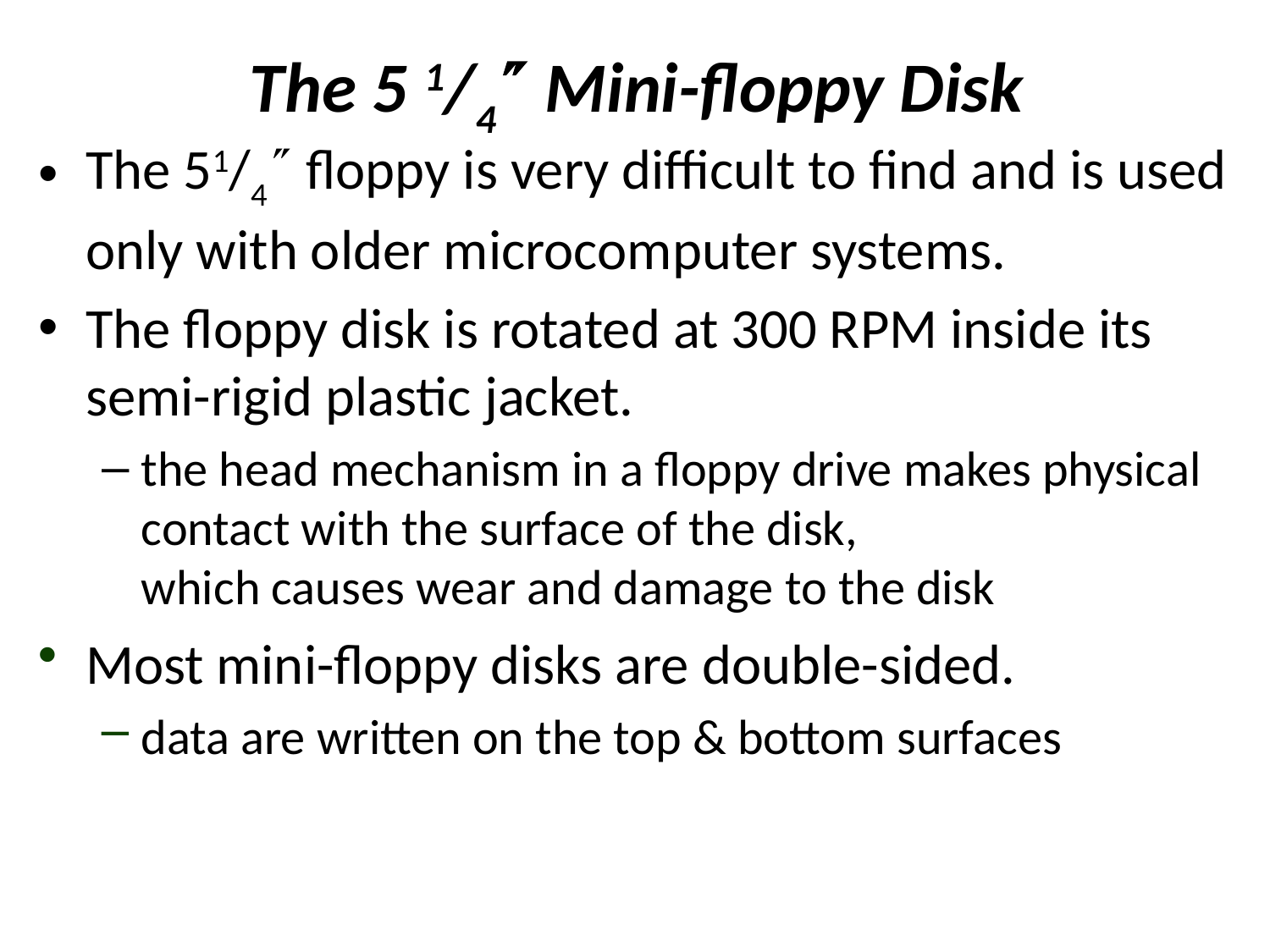

# The 5 1/4″ Mini-floppy Disk
The 51/4″ floppy is very difficult to find and is used only with older microcomputer systems.
The floppy disk is rotated at 300 RPM inside its semi-rigid plastic jacket.
the head mechanism in a floppy drive makes physical contact with the surface of the disk,
which causes wear and damage to the disk
Most mini-floppy disks are double-sided.
data are written on the top & bottom surfaces